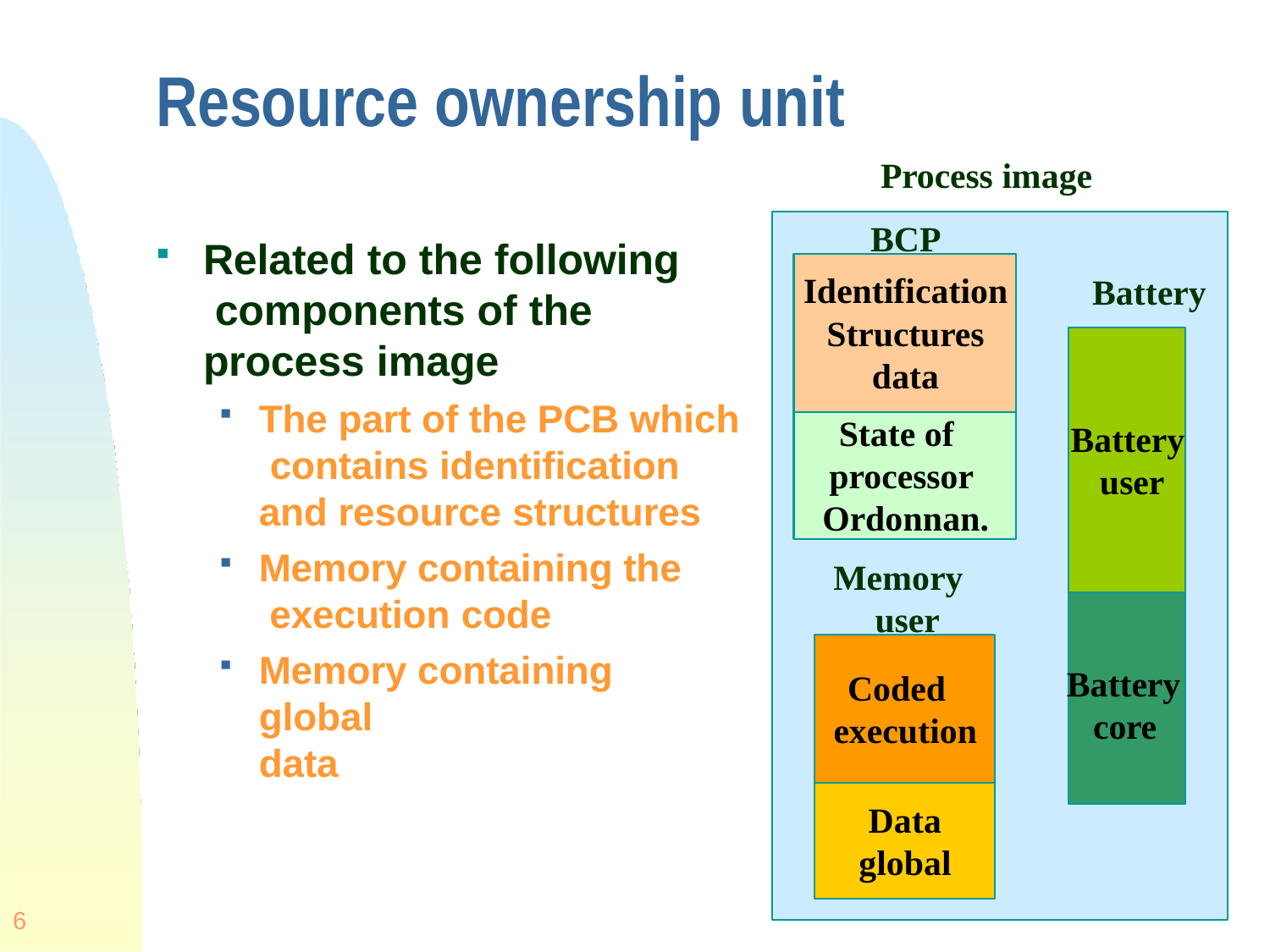

# Resource ownership unit
Process image
BCP
Identification  Structures  data
State of  processor  Ordonnan.
Memory  user
Coded  execution

Related to the following  components of the  process image
The part of the PCB which  contains identification  and resource structures
Memory containing the  execution code
Memory containing global
data
Battery

Battery  user

Battery
core
Data
global
6